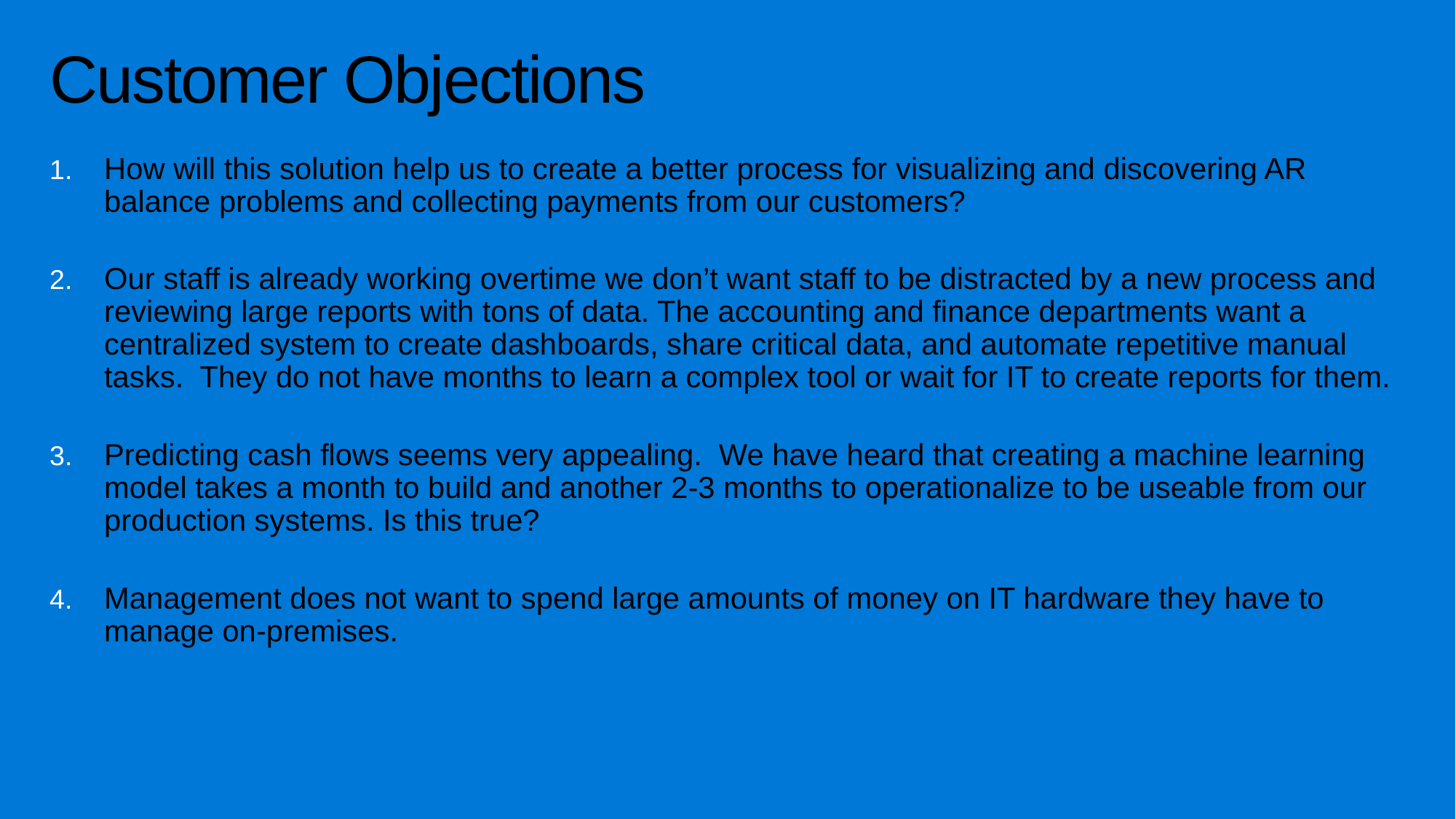

# Customer Objections
How will this solution help us to create a better process for visualizing and discovering AR balance problems and collecting payments from our customers?

Our staff is already working overtime we don’t want staff to be distracted by a new process and reviewing large reports with tons of data. The accounting and finance departments want a centralized system to create dashboards, share critical data, and automate repetitive manual tasks.  They do not have months to learn a complex tool or wait for IT to create reports for them.

Predicting cash flows seems very appealing.  We have heard that creating a machine learning model takes a month to build and another 2-3 months to operationalize to be useable from our production systems. Is this true?

Management does not want to spend large amounts of money on IT hardware they have to manage on-premises.